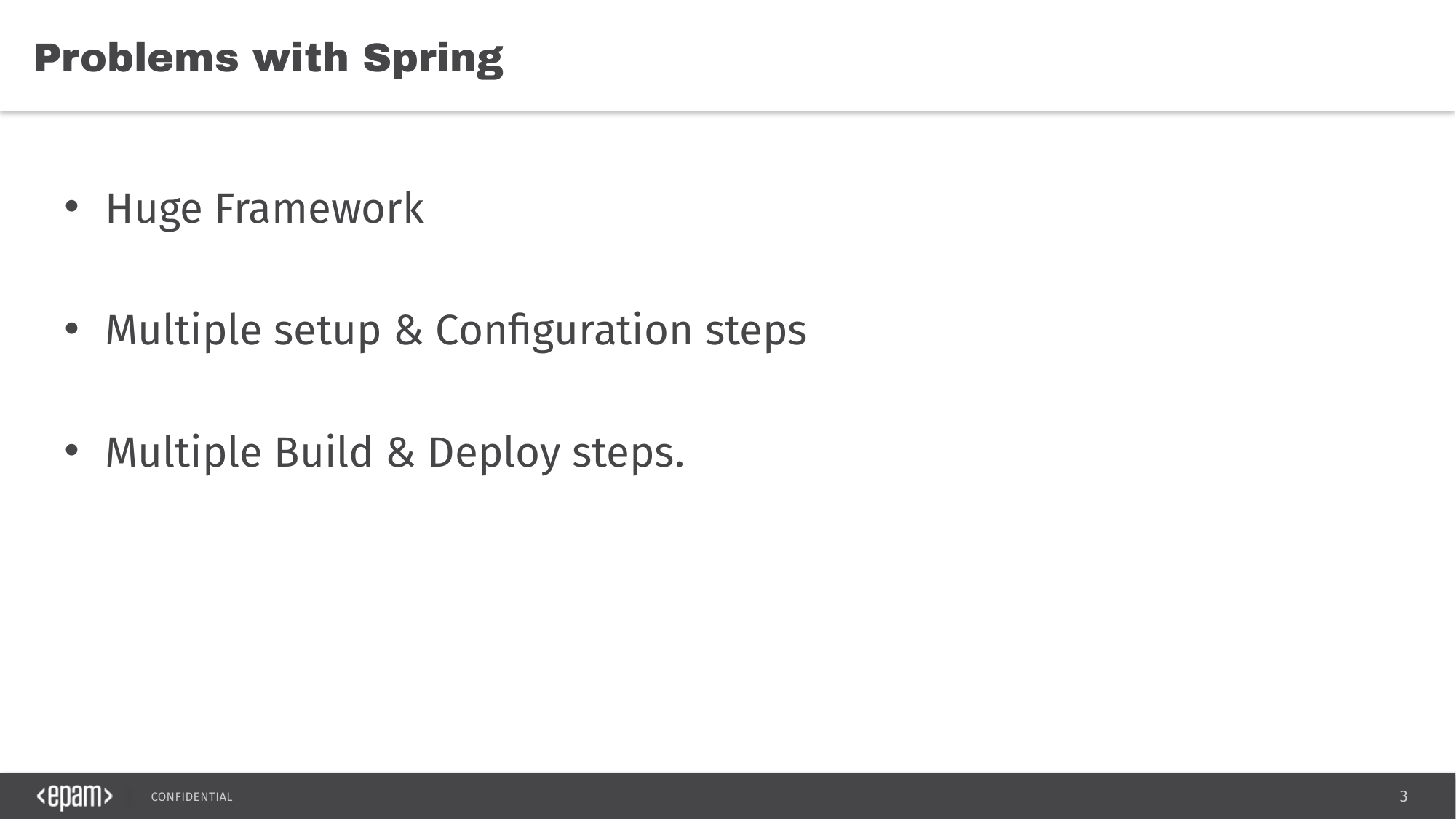

Problems with Spring

Huge Framework

Multiple setup & Configuration steps

Multiple Build & Deploy steps.